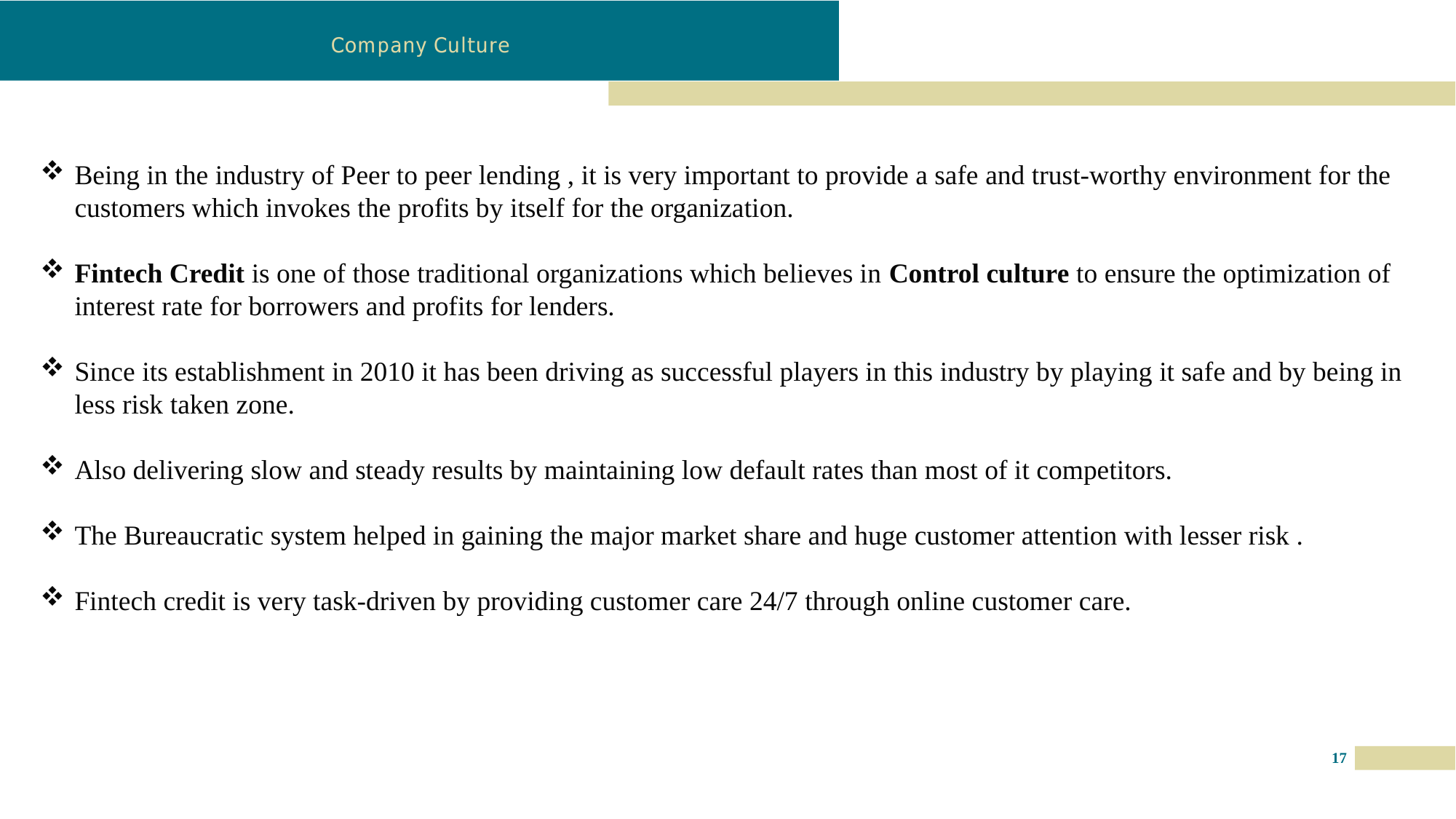

# Company Culture
Being in the industry of Peer to peer lending , it is very important to provide a safe and trust-worthy environment for the customers which invokes the profits by itself for the organization.

Fintech Credit is one of those traditional organizations which believes in Control culture to ensure the optimization of interest rate for borrowers and profits for lenders.

Since its establishment in 2010 it has been driving as successful players in this industry by playing it safe and by being in less risk taken zone.

Also delivering slow and steady results by maintaining low default rates than most of it competitors.

The Bureaucratic system helped in gaining the major market share and huge customer attention with lesser risk .

Fintech credit is very task-driven by providing customer care 24/7 through online customer care.

17